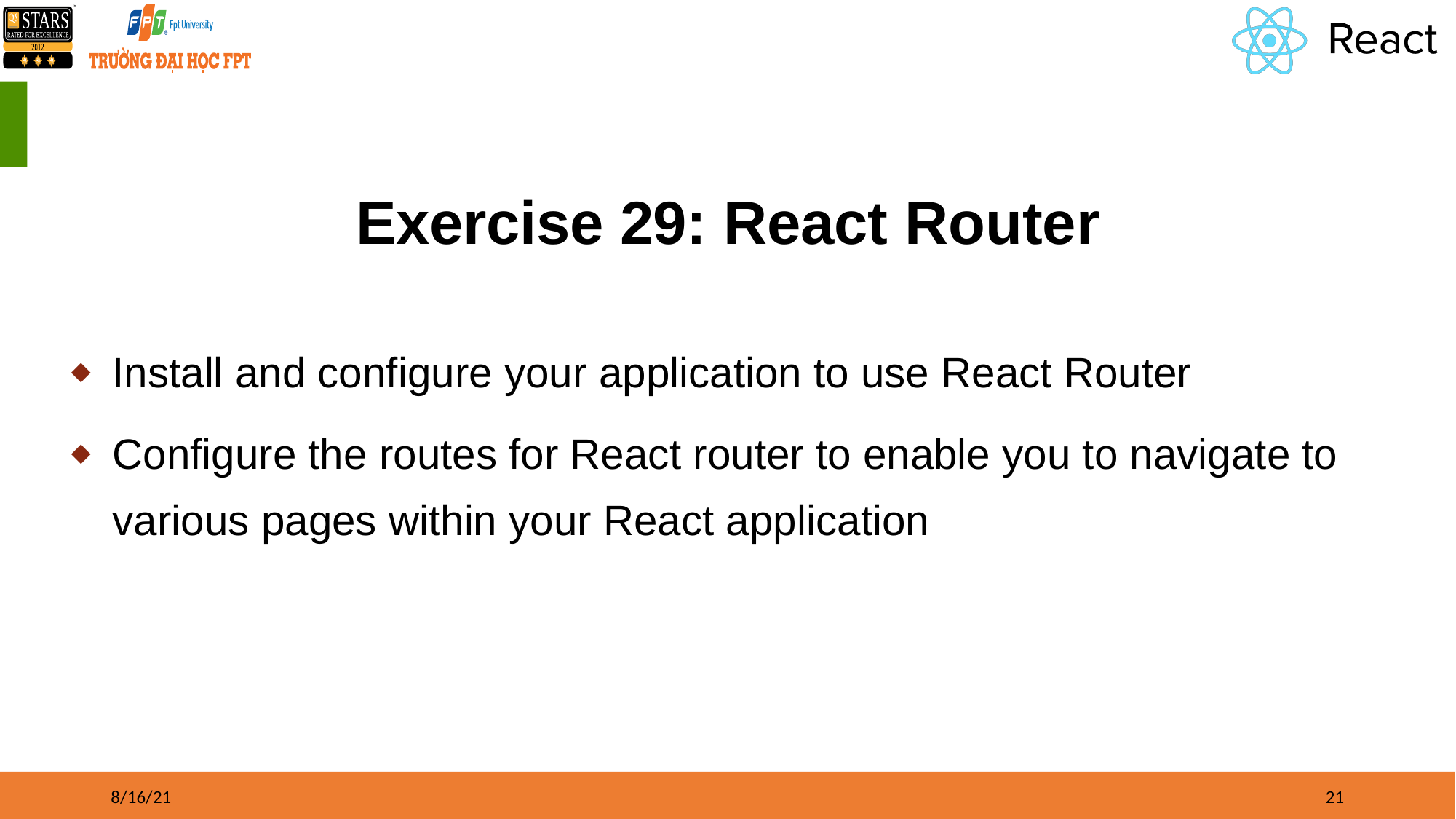

# Exercise 29: React Router
Install and configure your application to use React Router
Configure the routes for React router to enable you to navigate to various pages within your React application
8/16/21
21